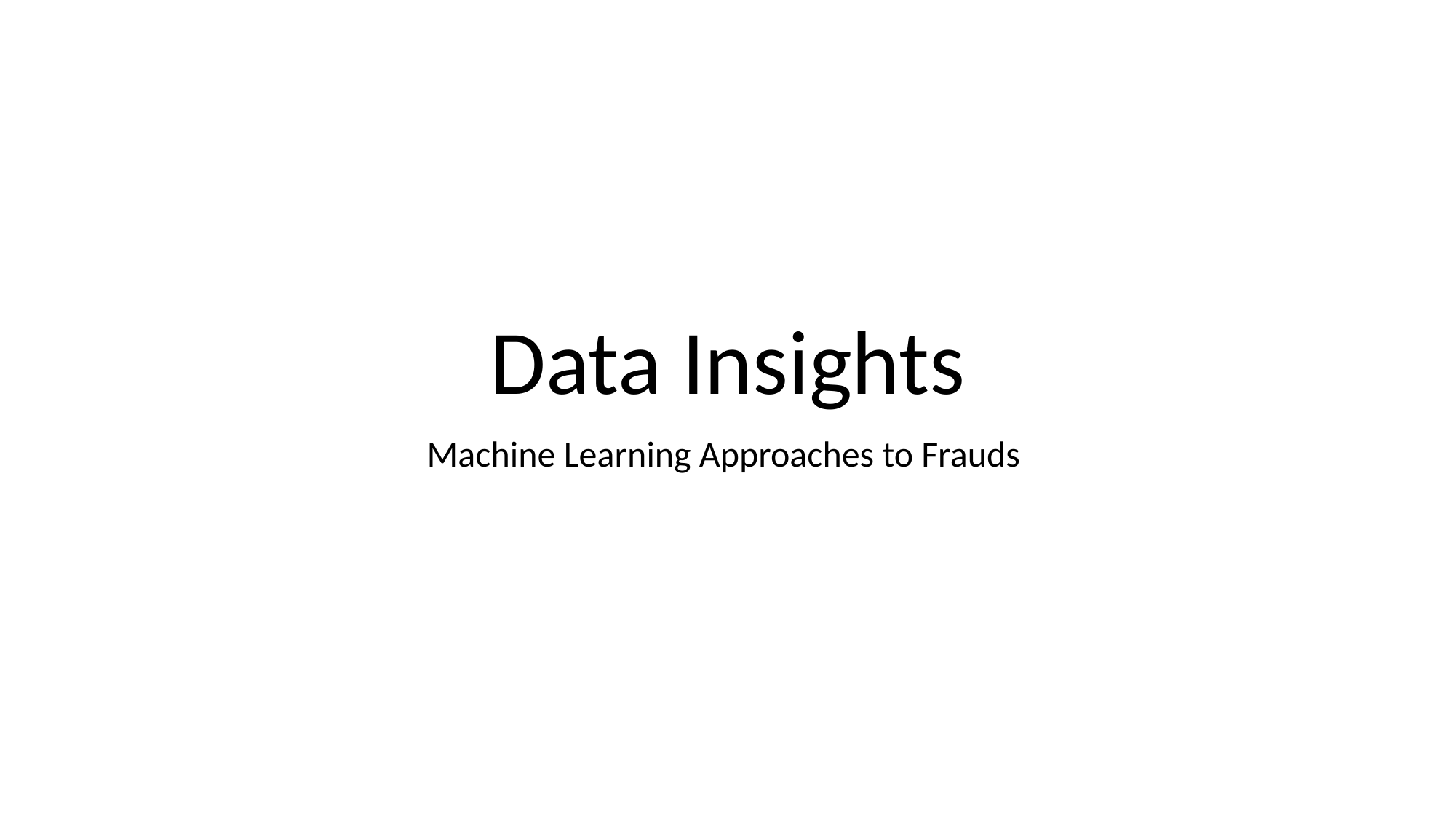

# Data Insights
Machine Learning Approaches to Frauds